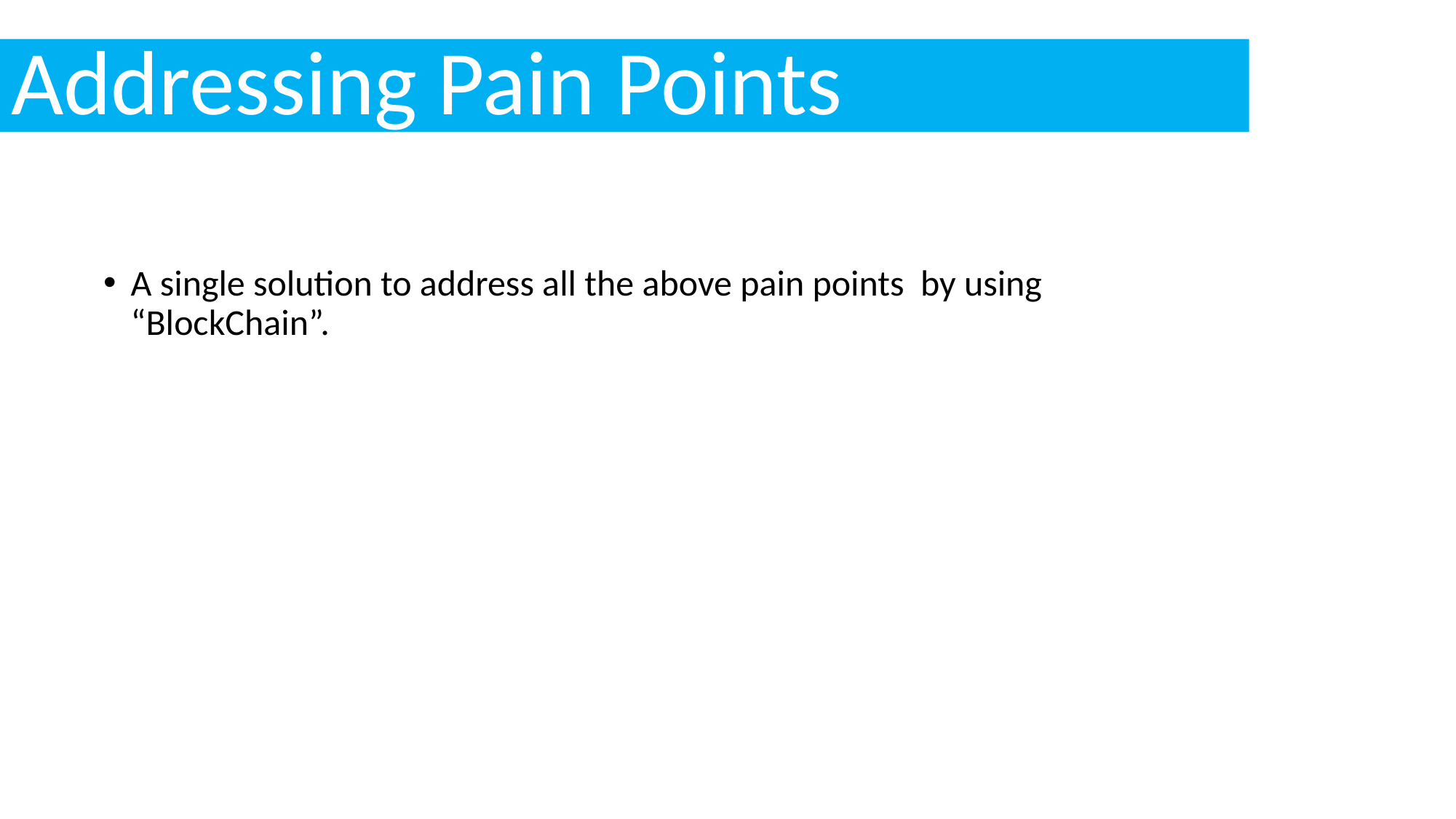

# Addressing Pain Points
A single solution to address all the above pain points  by using “BlockChain”.